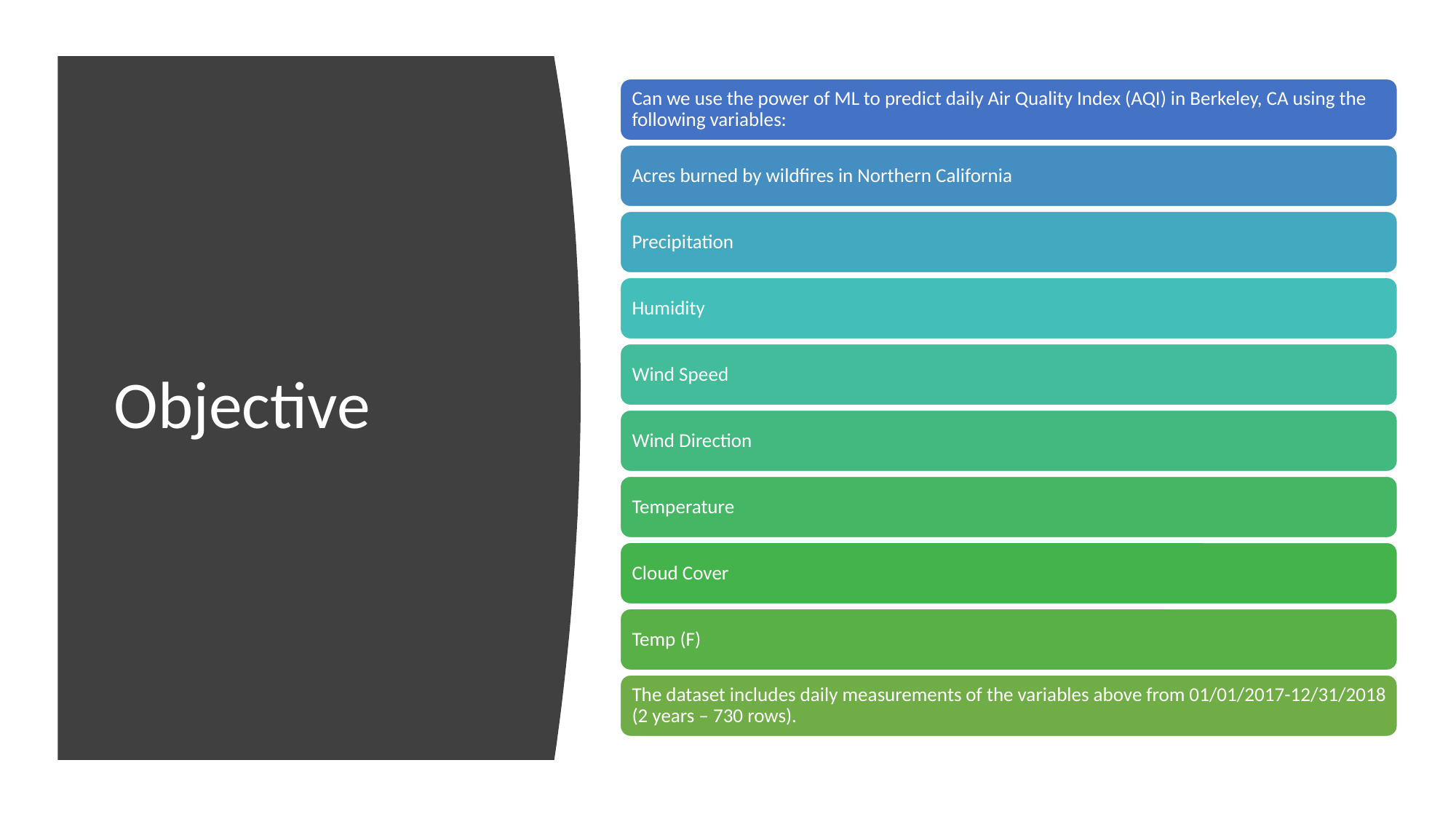

Can we use the power of ML to predict daily Air Quality Index (AQI) in Berkeley, CA using the following variables:
Acres burned by wildfires in Northern California
Precipitation
Humidity
Wind Speed
Wind Direction
Temperature
Cloud Cover
Temp (F)
The dataset includes daily measurements of the variables above from 01/01/2017-12/31/2018 (2 years – 730 rows).

# Objective